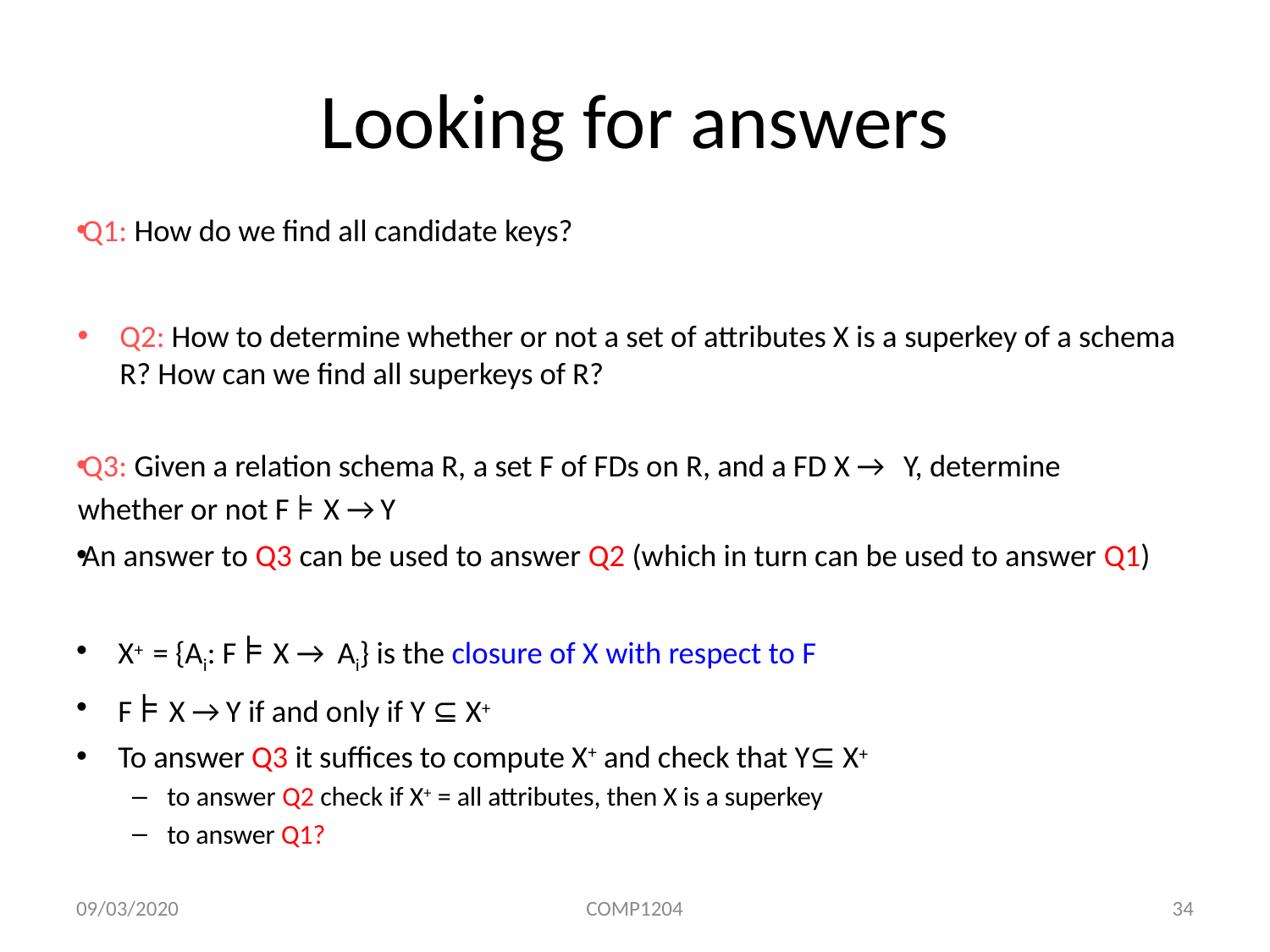

# Looking for answers
Q1: How do we find all candidate keys?

Q2: How to determine whether or not a set of attributes X is a superkey of a schema R? How can we find all superkeys of R?

Q3: Given a relation schema R, a set F of FDs on R, and a FD X → Y, determine whether or not F ⊧ X →Y
An answer to Q3 can be used to answer Q2 (which in turn can be used to answer Q1)

X+ = {Ai: F ⊧ X → Ai} is the closure of X with respect to F
F ⊧ X →Y if and only if Y ⊆ X+
To answer Q3 it suffices to compute X+ and check that Y⊆ X+
to answer Q2 check if X+ = all attributes, then X is a superkey
to answer Q1?

09/03/2020
COMP1204
34